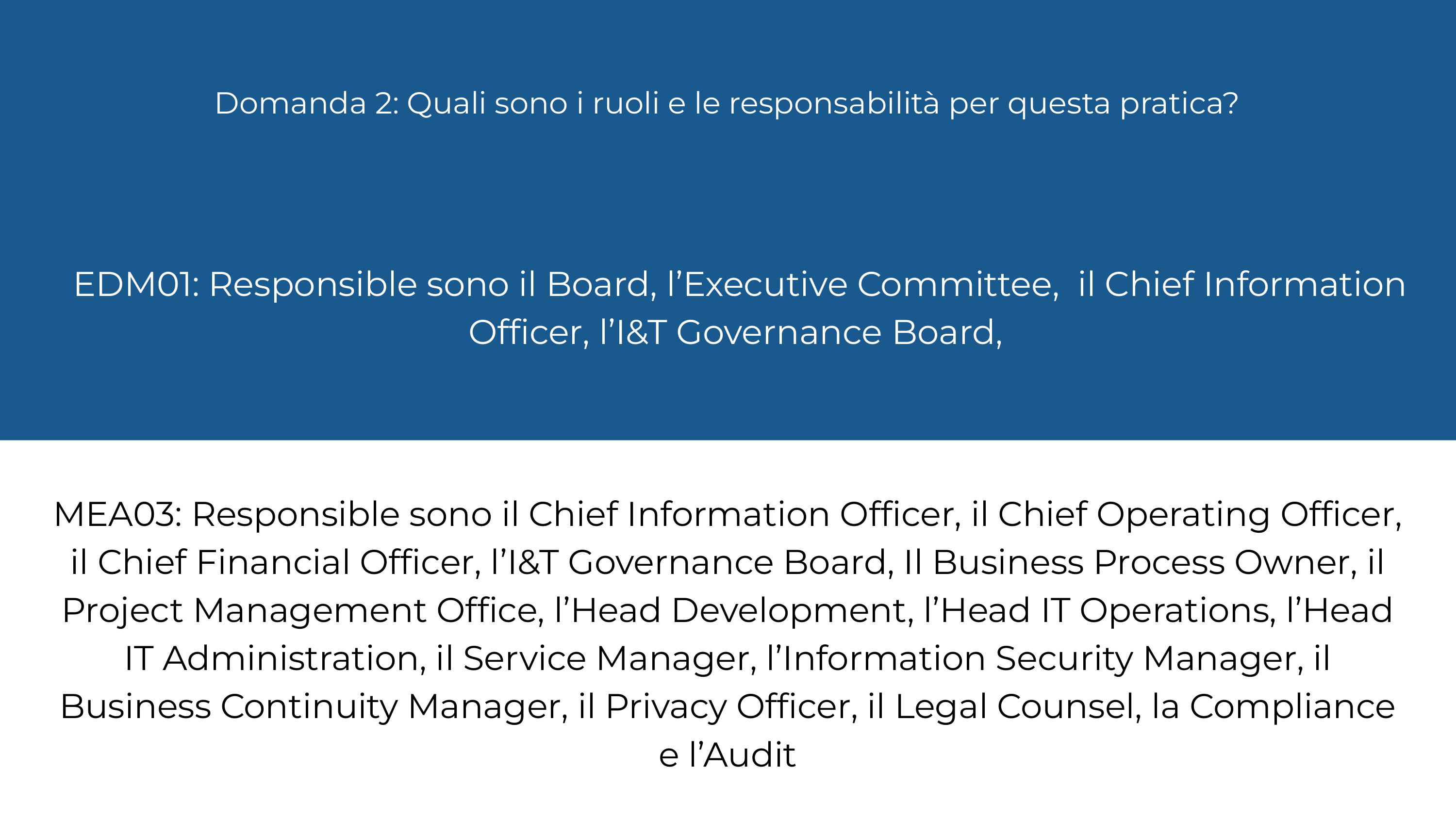

Domanda 2: Quali sono i ruoli e le responsabilità per questa pratica?
EDM01: Responsible sono il Board, l’Executive Committee,  il Chief Information Officer, l’I&T Governance Board,
MEA03: Responsible sono il Chief Information Officer, il Chief Operating Officer, il Chief Financial Officer, l’I&T Governance Board, Il Business Process Owner, il Project Management Office, l’Head Development, l’Head IT Operations, l’Head IT Administration, il Service Manager, l’Information Security Manager, il Business Continuity Manager, il Privacy Officer, il Legal Counsel, la Compliance e l’Audit